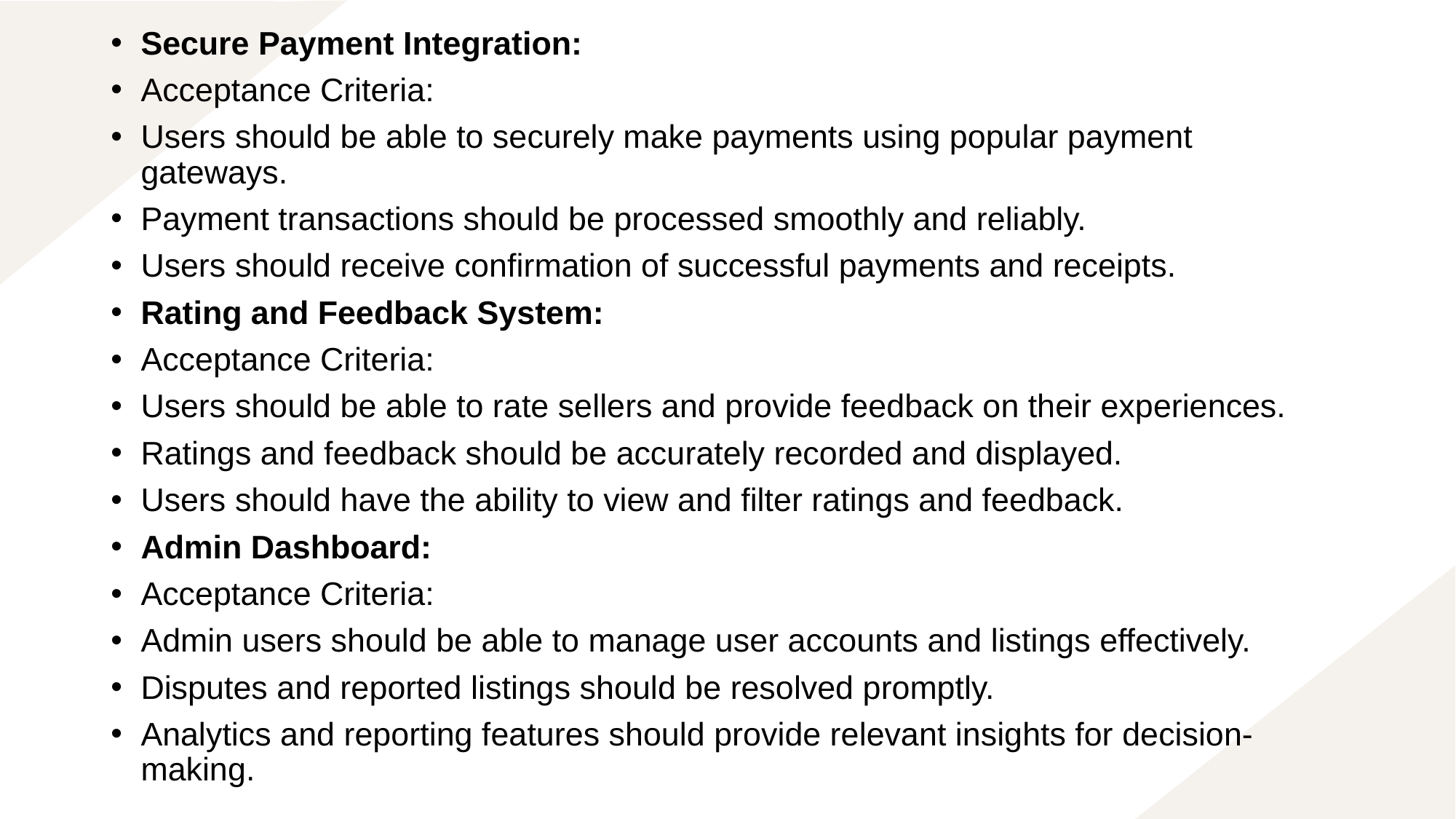

Secure Payment Integration:
Acceptance Criteria:
Users should be able to securely make payments using popular payment gateways.
Payment transactions should be processed smoothly and reliably.
Users should receive confirmation of successful payments and receipts.
Rating and Feedback System:
Acceptance Criteria:
Users should be able to rate sellers and provide feedback on their experiences.
Ratings and feedback should be accurately recorded and displayed.
Users should have the ability to view and filter ratings and feedback.
Admin Dashboard:
Acceptance Criteria:
Admin users should be able to manage user accounts and listings effectively.
Disputes and reported listings should be resolved promptly.
Analytics and reporting features should provide relevant insights for decision-making.